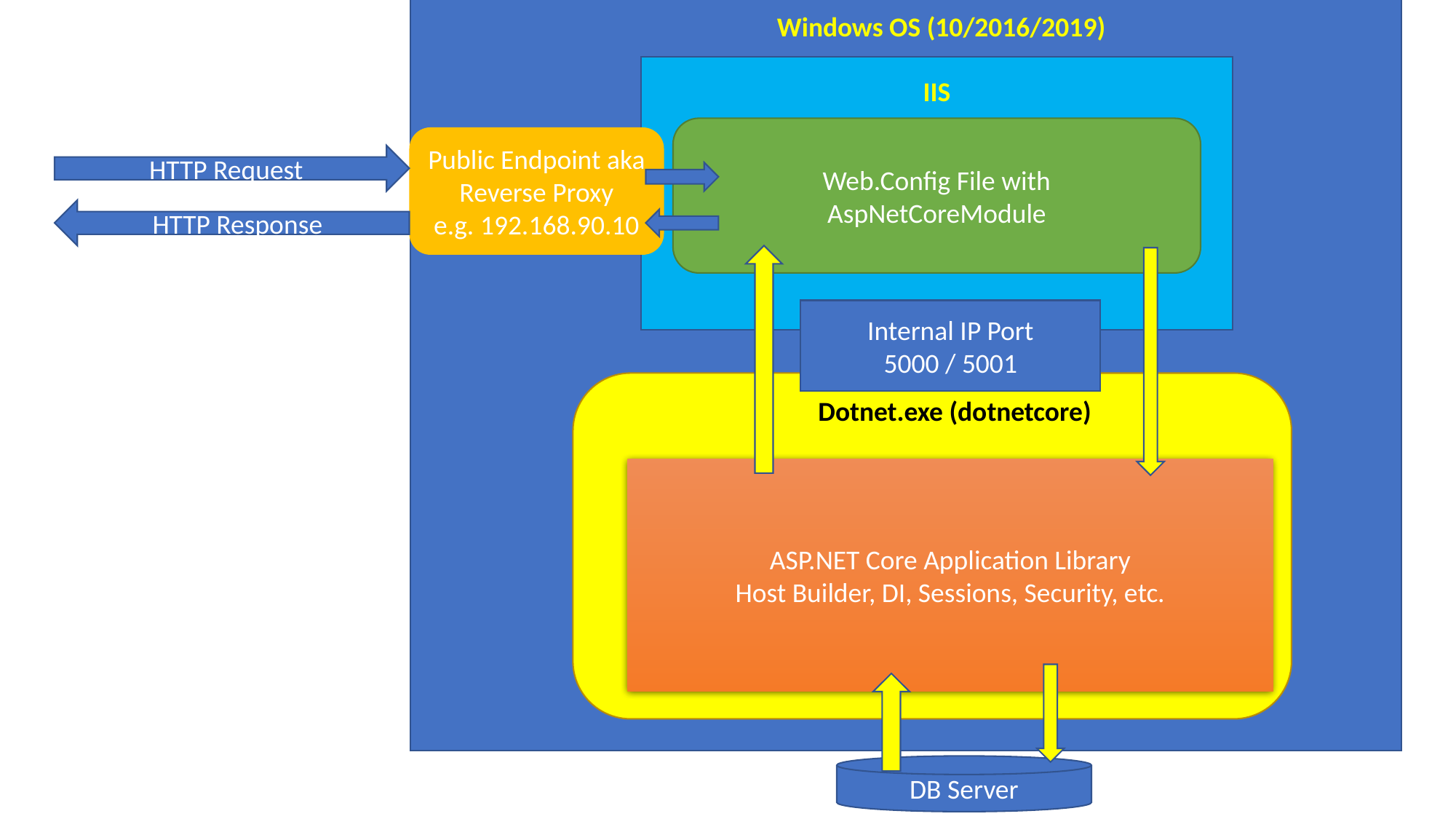

Windows OS (10/2016/2019)

IIS
Web.Config File with
AspNetCoreModule
Public Endpoint aka
Reverse Proxy
e.g. 192.168.90.10
HTTP Request

HTTP Response

Internal IP Port
5000 / 5001

Dotnet.exe (dotnetcore)
ASP.NET Core Application Library
Host Builder, DI, Sessions, Security, etc.

DB Server